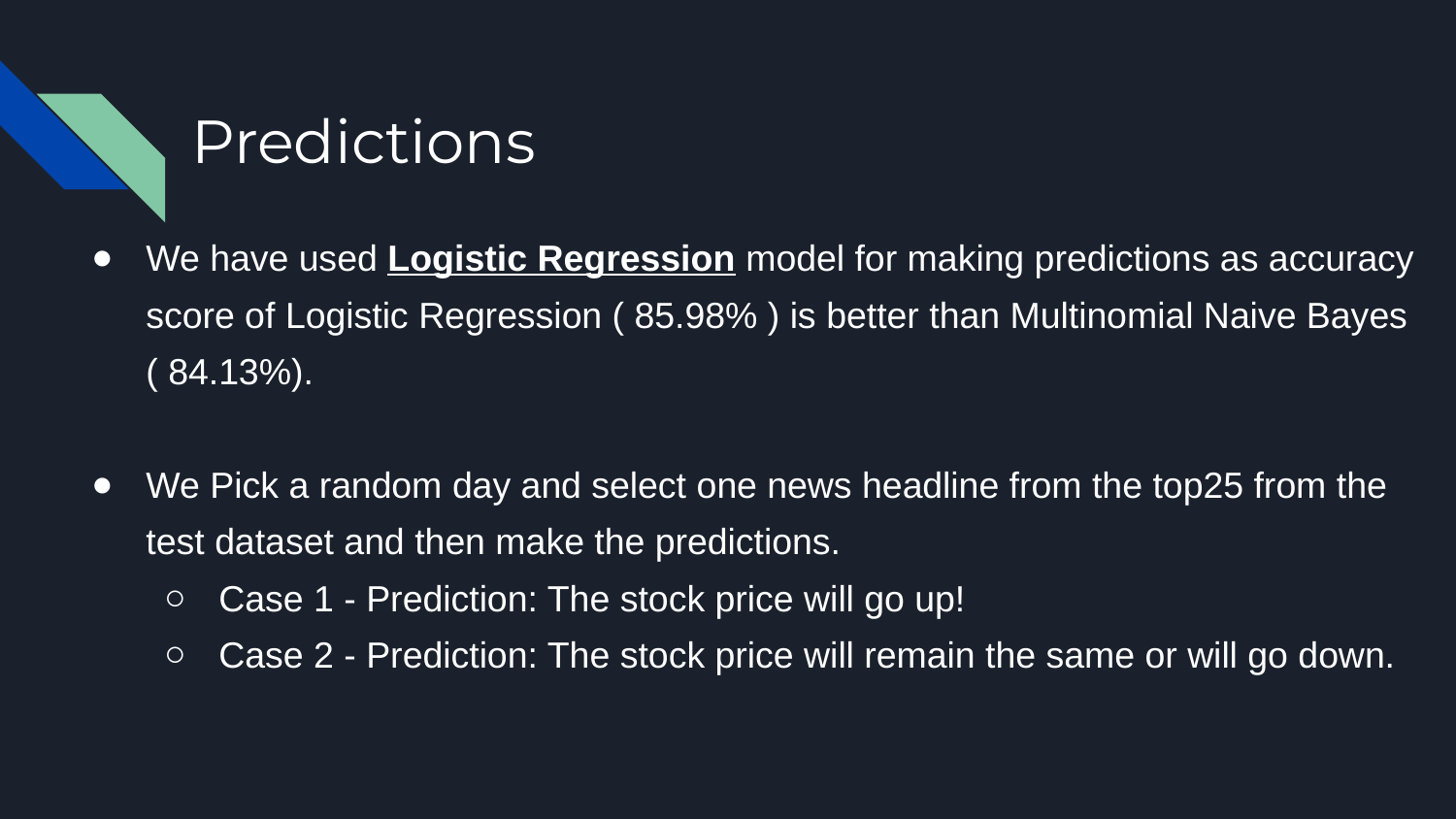

# Predictions
We have used Logistic Regression model for making predictions as accuracy score of Logistic Regression ( 85.98% ) is better than Multinomial Naive Bayes ( 84.13%).

We Pick a random day and select one news headline from the top25 from the test dataset and then make the predictions.
Case 1 - Prediction: The stock price will go up!
Case 2 - Prediction: The stock price will remain the same or will go down.